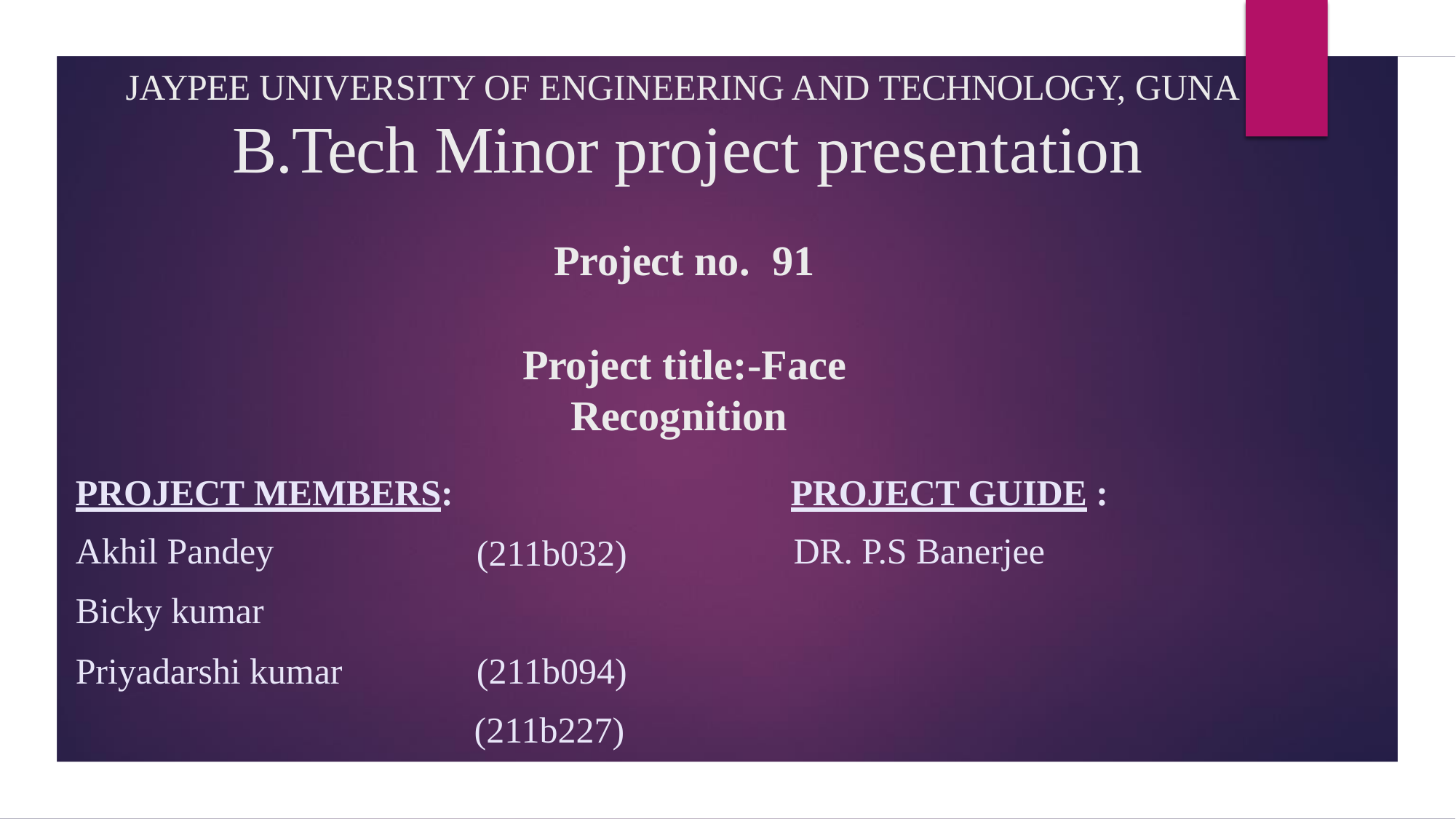

JAYPEE UNIVERSITY OF ENGINEERING AND TECHNOLOGY, GUNA
# B.Tech Minor project presentation
Project no.	91

Project title:-Face Recognition
PROJECT GUIDE :
DR. P.S Banerjee
PROJECT MEMBERS:
Akhil Pandey
Bicky kumar
Priyadarshi kumar
(211b032)
(211b094) (211b227)